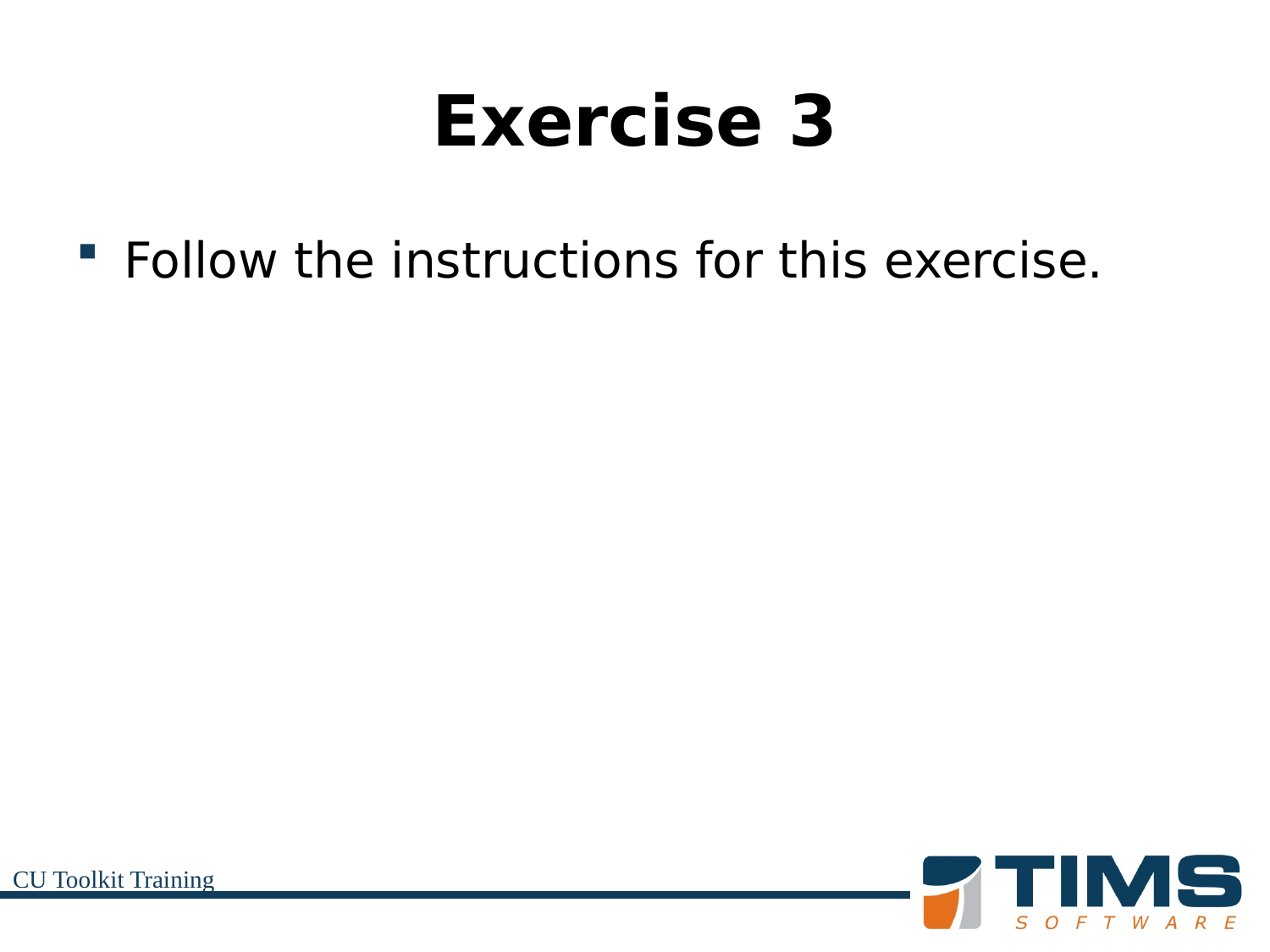

# Exercise 3
Follow the instructions for this exercise.

CU Toolkit Training